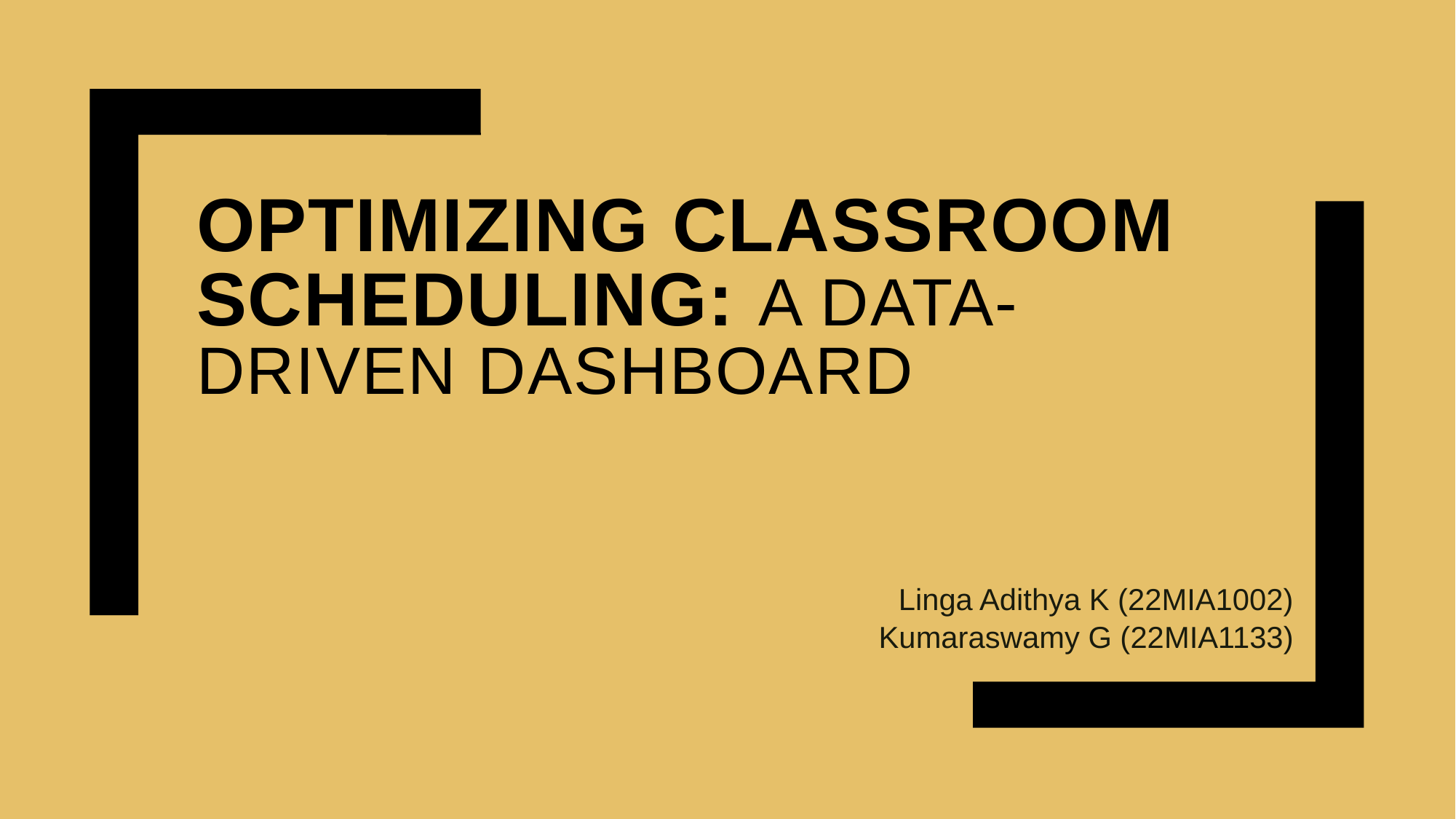

# Optimizing Classroom Scheduling: A Data-Driven Dashboard
Linga Adithya K (22MIA1002)
Kumaraswamy G (22MIA1133)